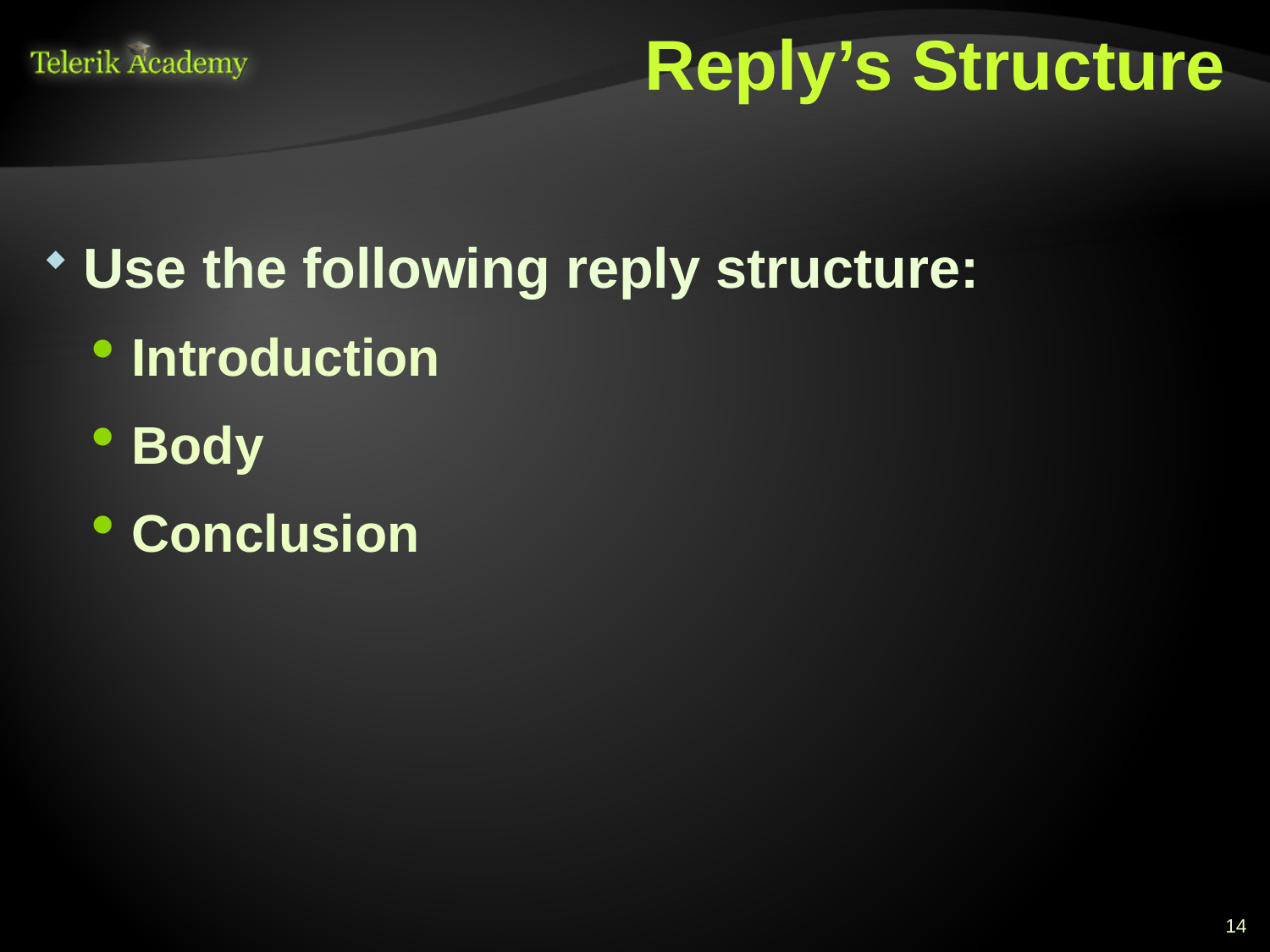

# Reply’s Structure
Use the following reply structure:
Introduction
Body
Conclusion

14